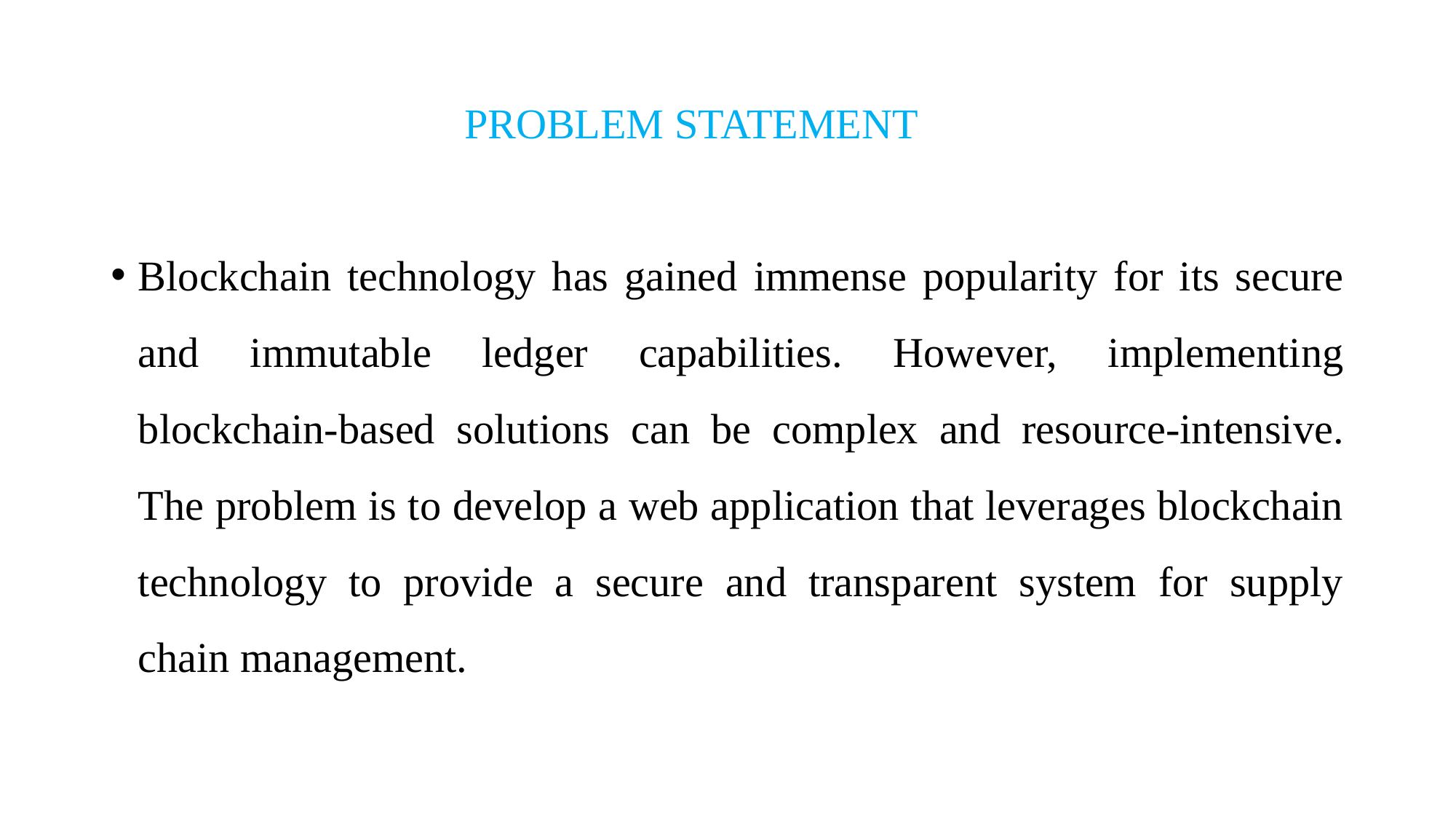

# PROBLEM STATEMENT
Blockchain technology has gained immense popularity for its secure and immutable ledger capabilities. However, implementing blockchain-based solutions can be complex and resource-intensive. The problem is to develop a web application that leverages blockchain technology to provide a secure and transparent system for supply chain management.